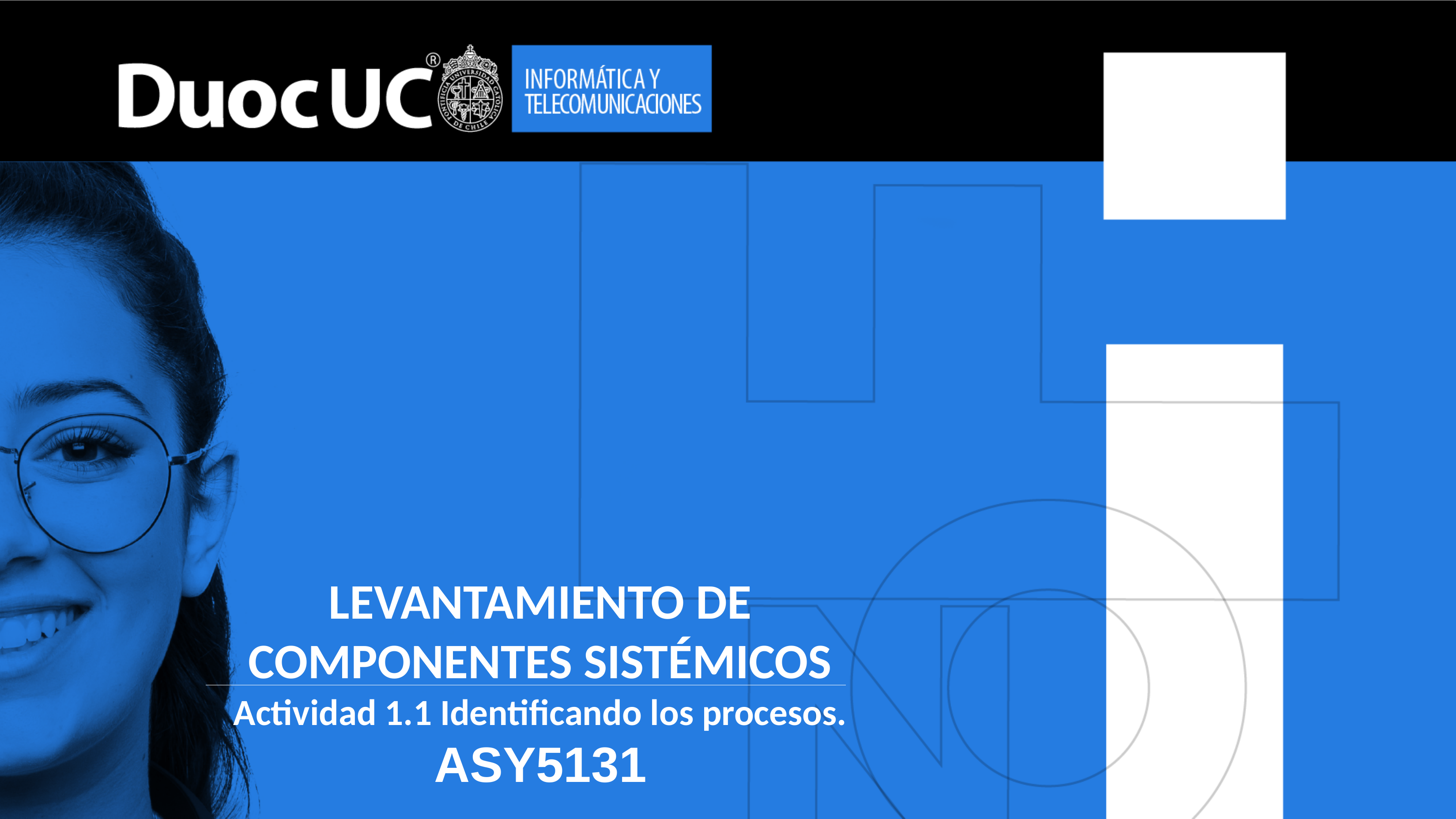

# LEVANTAMIENTO DE COMPONENTES SISTÉMICOS Actividad 1.1 Identificando los procesos. ASY5131